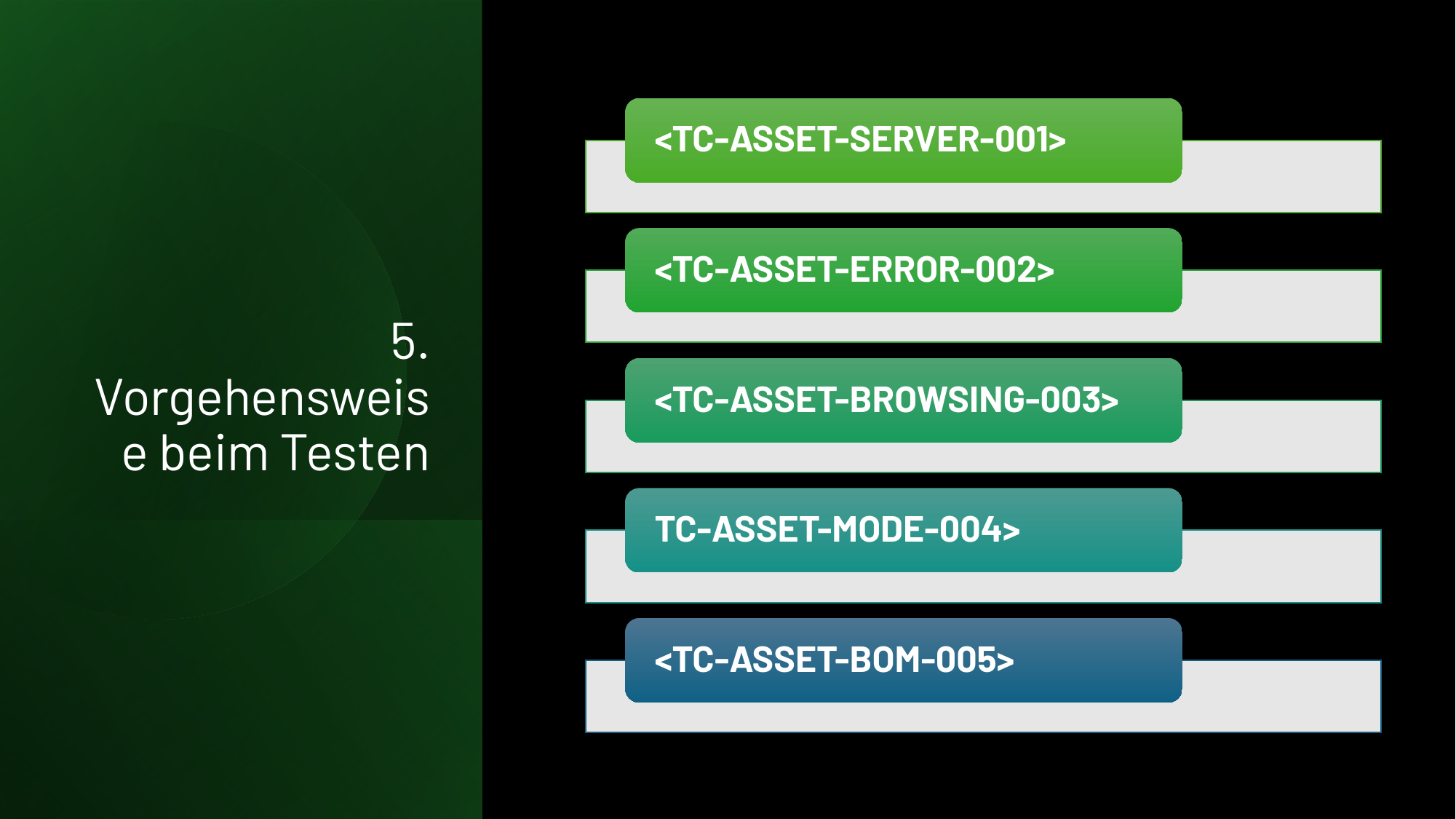

<TC-ASSET-SERVER-001>
<TC-ASSET-ERROR-002>
<TC-ASSET-BROWSING-003>
TC-ASSET-MODE-004>
<TC-ASSET-BOM-005>

# 5. Vorgehensweise beim Testen